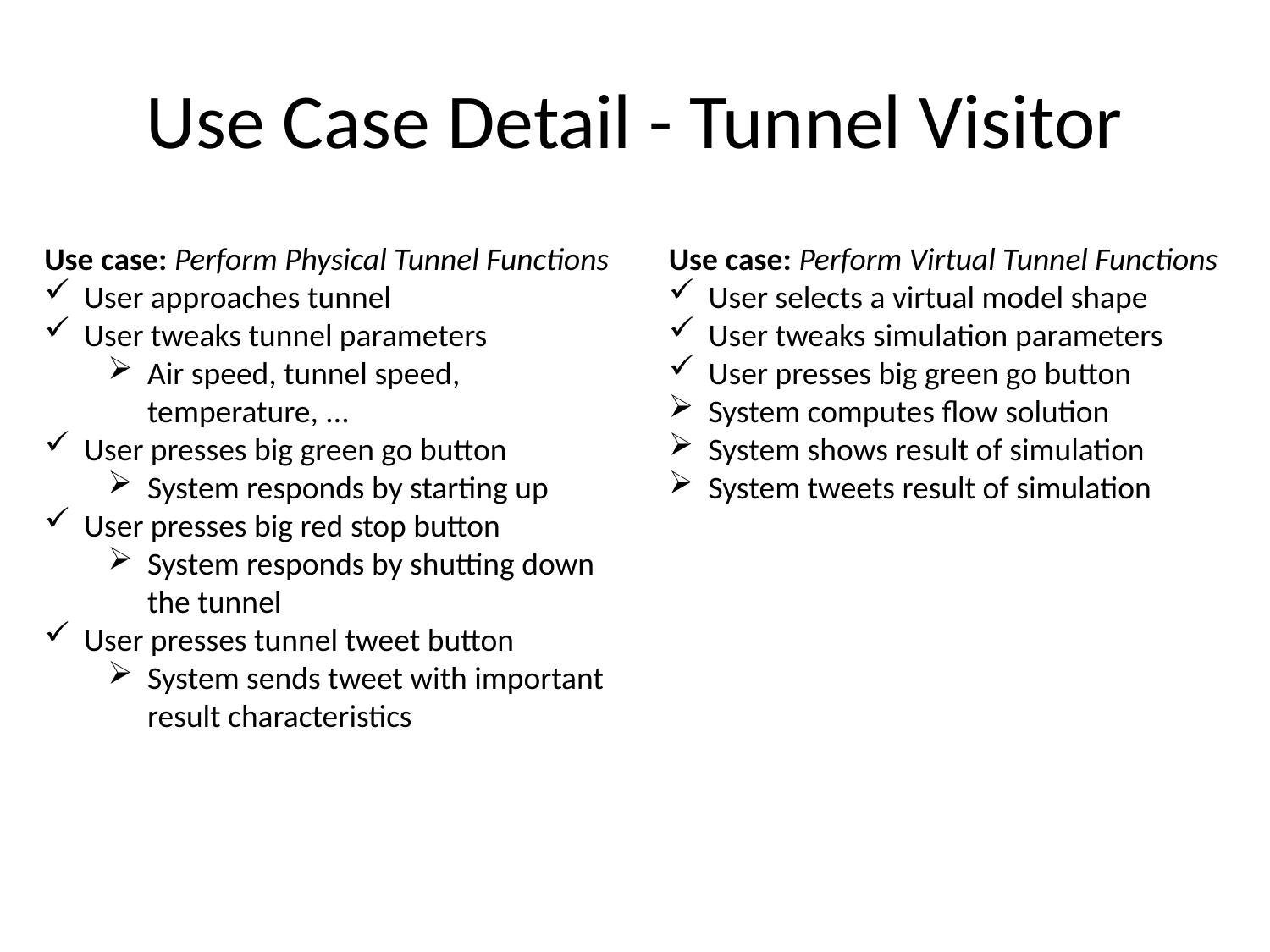

# Use Case Detail - Tunnel Visitor
Use case: Perform Physical Tunnel Functions
User approaches tunnel
User tweaks tunnel parameters
Air speed, tunnel speed, temperature, ...
User presses big green go button
System responds by starting up
User presses big red stop button
System responds by shutting down the tunnel
User presses tunnel tweet button
System sends tweet with important result characteristics
Use case: Perform Virtual Tunnel Functions
User selects a virtual model shape
User tweaks simulation parameters
User presses big green go button
System computes flow solution
System shows result of simulation
System tweets result of simulation